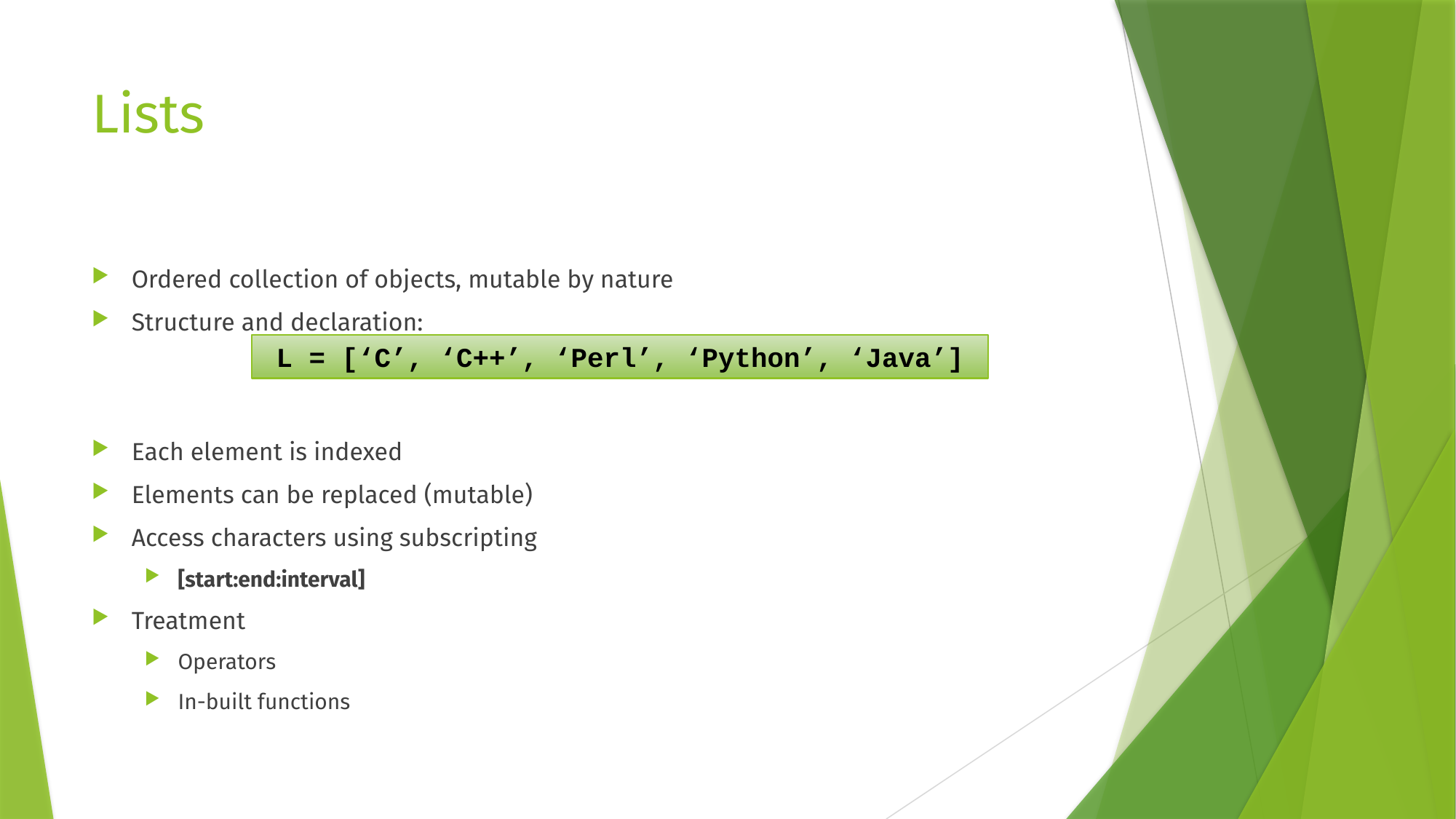

# Lists
Ordered collection of objects, mutable by nature
Structure and declaration:

Each element is indexed
Elements can be replaced (mutable)
Access characters using subscripting
[start:end:interval]
Treatment
Operators
In-built functions

L = [‘C’, ‘C++’, ‘Perl’, ‘Python’, ‘Java’]